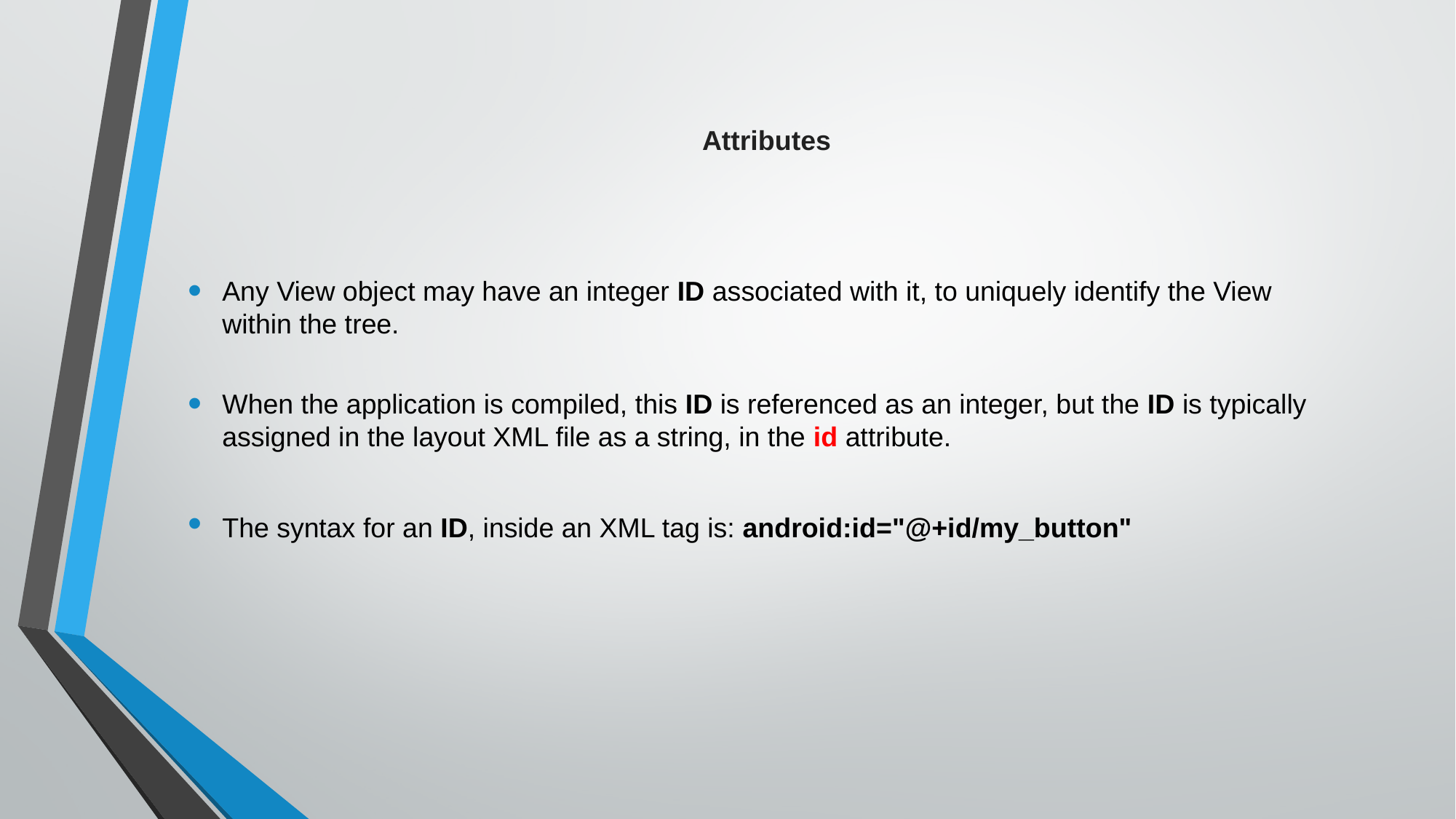

# Attributes
Any View object may have an integer ID associated with it, to uniquely identify the View
within the tree.
When the application is compiled, this ID is referenced as an integer, but the ID is typically
assigned in the layout XML file as a string, in the id attribute.
The syntax for an ID, inside an XML tag is: android:id="@+id/my_button"